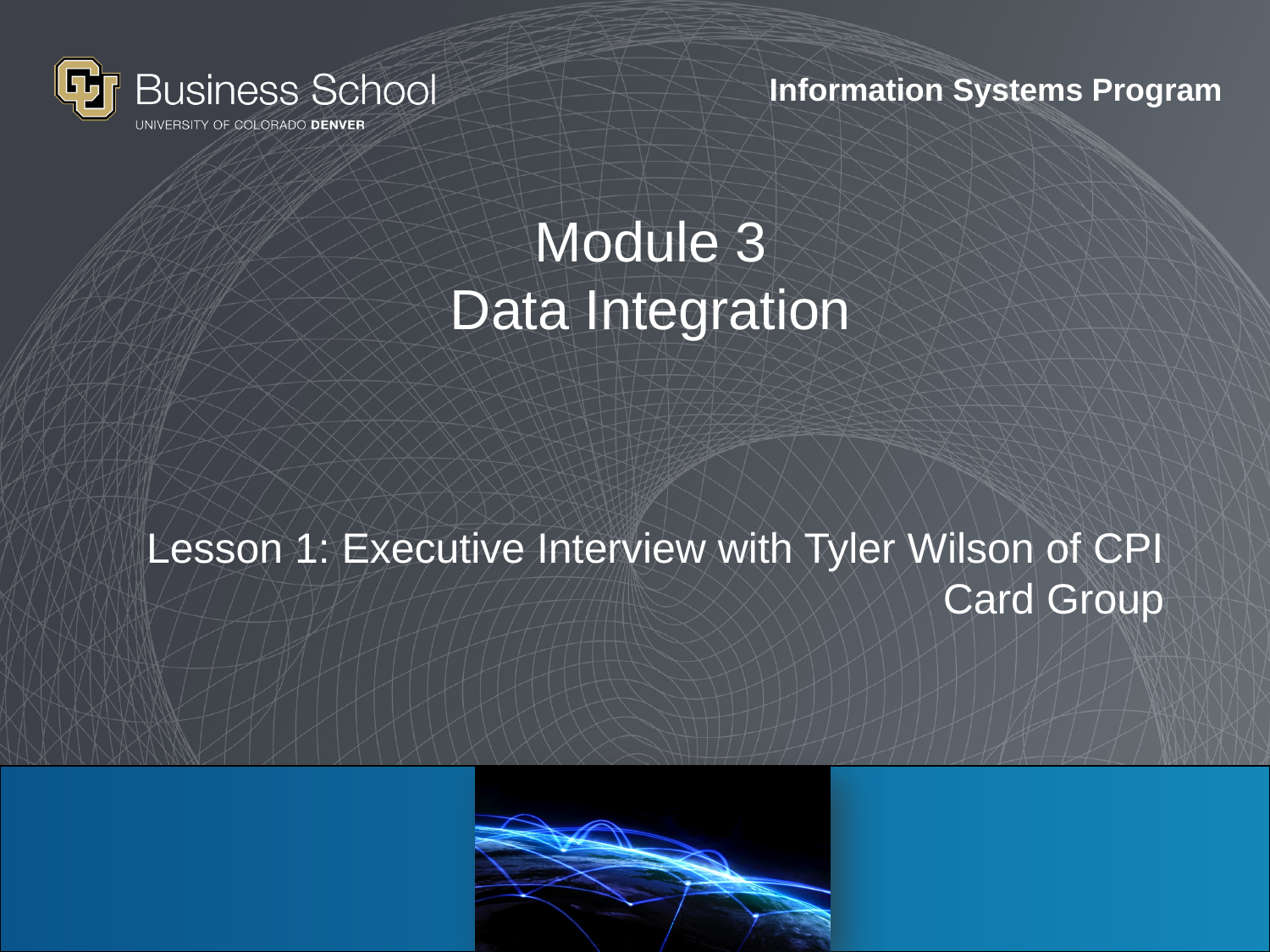

# Module 3 Data Integration
Lesson 1: Executive Interview with Tyler Wilson of CPI Card Group